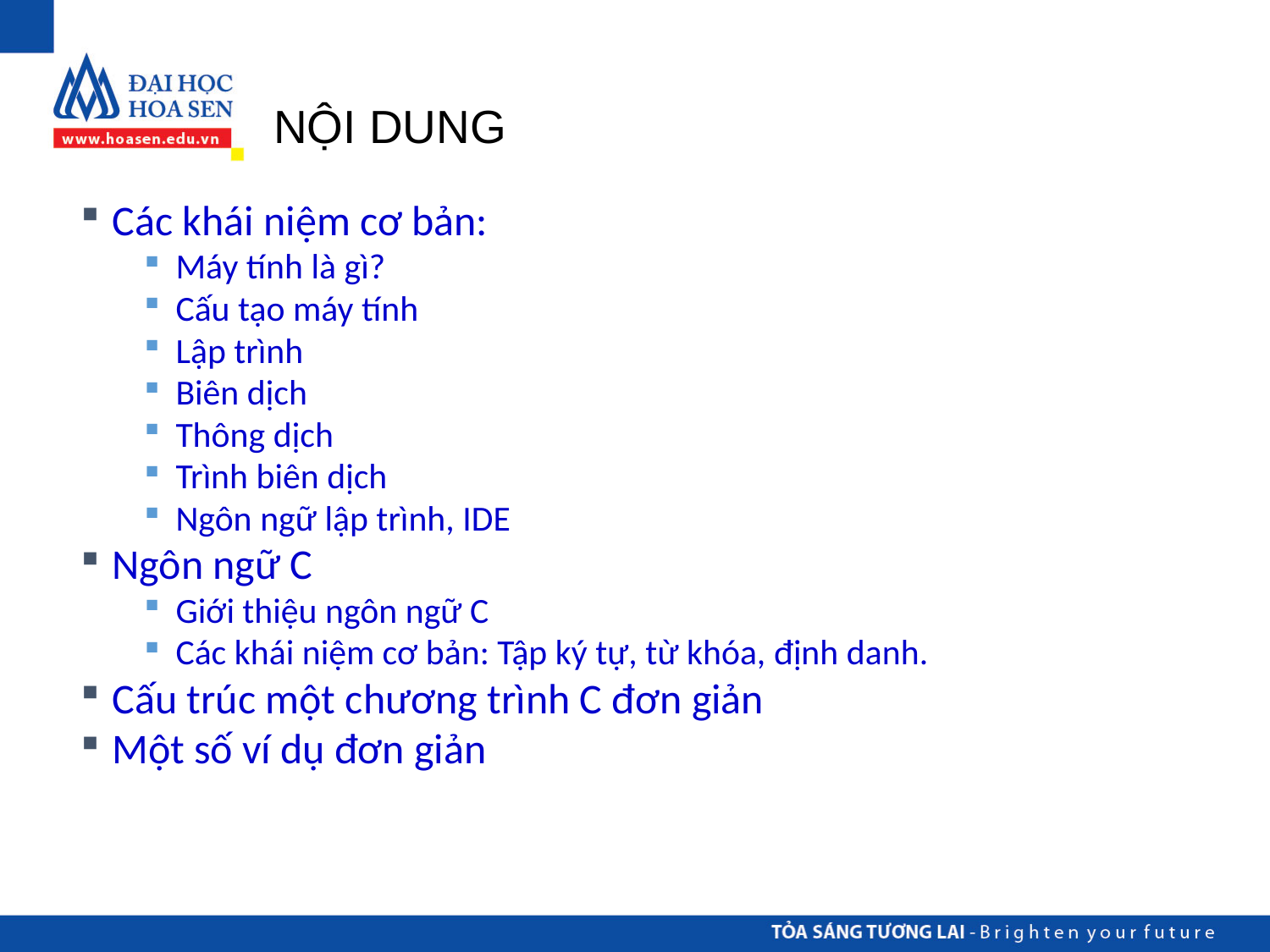

# NỘI DUNG
Các khái niệm cơ bản:
Máy tính là gì?
Cấu tạo máy tính
Lập trình
Biên dịch
Thông dịch
Trình biên dịch
Ngôn ngữ lập trình, IDE
Ngôn ngữ C
Giới thiệu ngôn ngữ C
Các khái niệm cơ bản: Tập ký tự, từ khóa, định danh.
Cấu trúc một chương trình C đơn giản
Một số ví dụ đơn giản